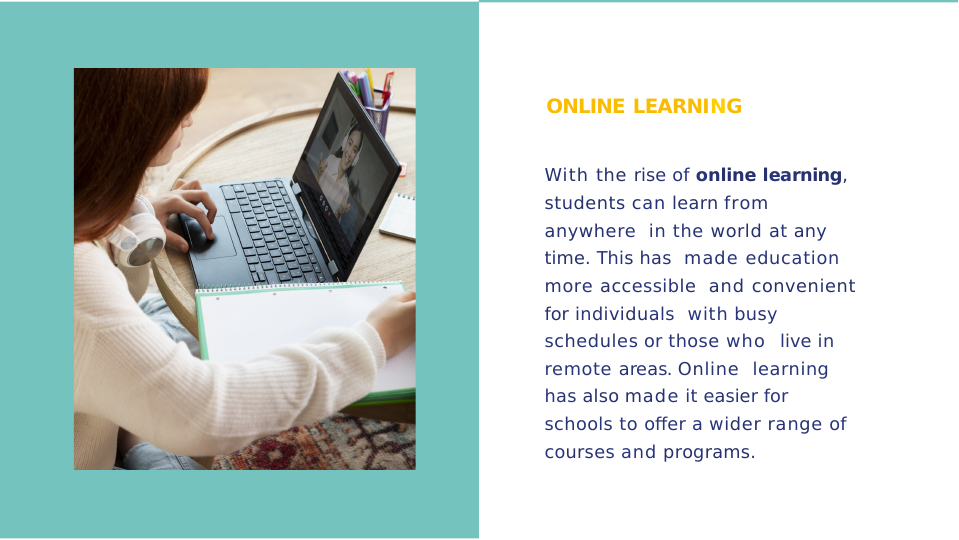

# ONLINE LEARNING
With the rise of online learning,  students can learn from anywhere  in the world at any time. This has  made education more accessible  and convenient for individuals  with busy schedules or those who  live in remote areas. Online  learning has also made it easier for  schools to offer a wider range of  courses and programs.